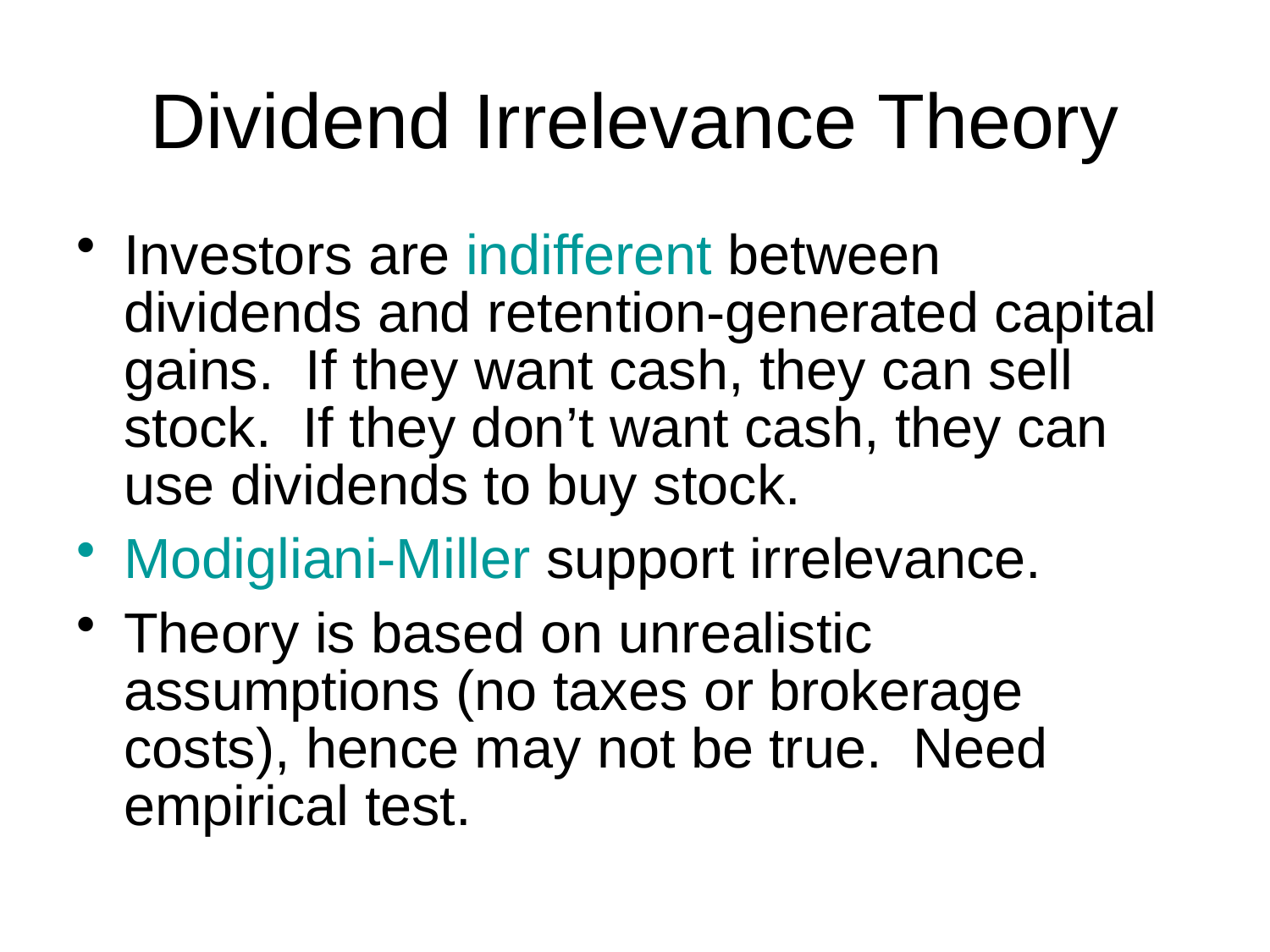

# Dividend Irrelevance Theory
Investors are indifferent between dividends and retention-generated capital gains.  If they want cash, they can sell stock.  If they don’t want cash, they can use dividends to buy stock.
Modigliani-Miller support irrelevance.
Theory is based on unrealistic assumptions (no taxes or brokerage costs), hence may not be true.  Need empirical test.